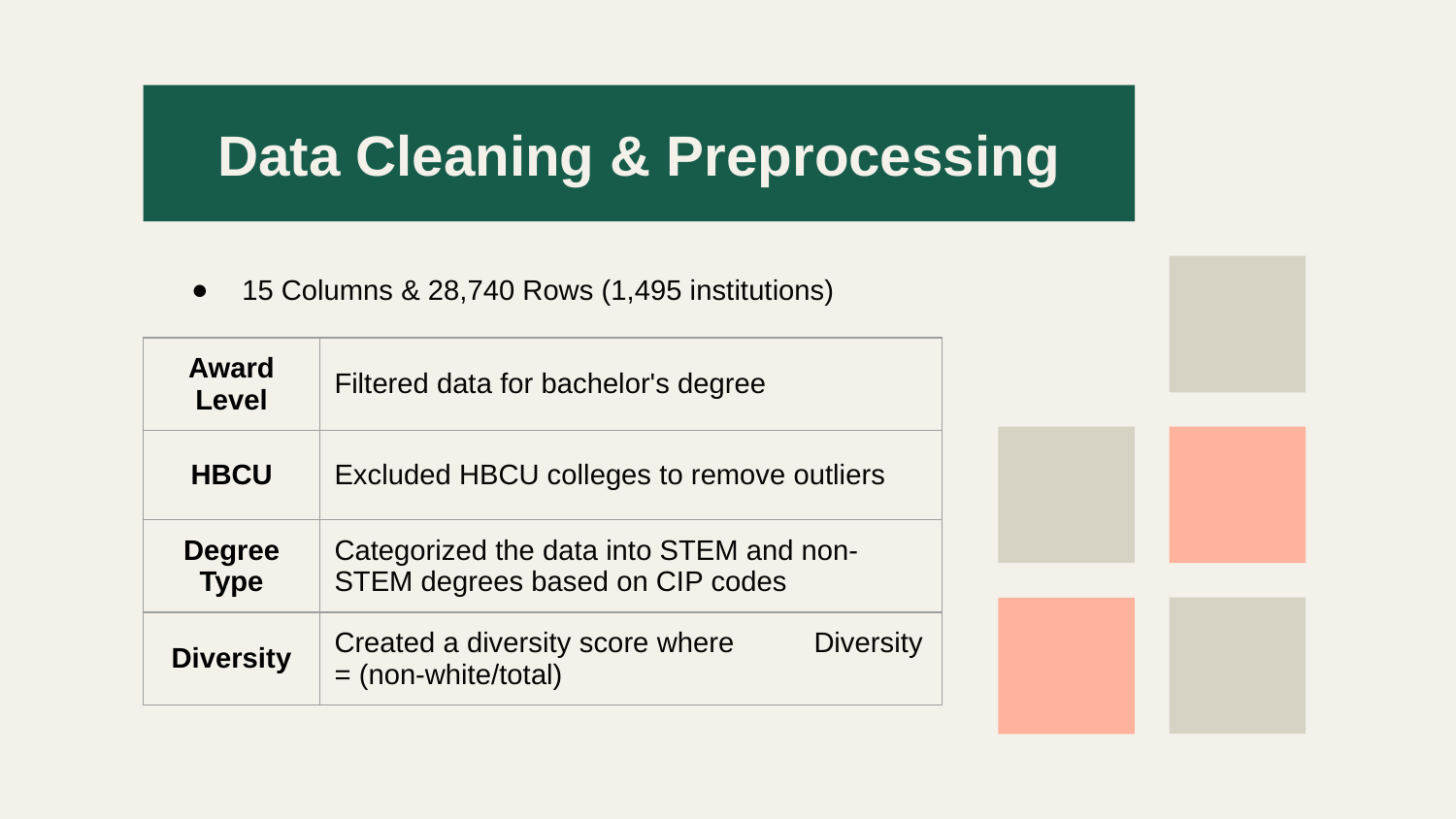

# Data Cleaning & Preprocessing
15 Columns & 28,740 Rows (1,495 institutions)

| Award Level | Filtered data for bachelor's degree |
| --- | --- |
| HBCU | Excluded HBCU colleges to remove outliers |
| Degree Type | Categorized the data into STEM and non-STEM degrees based on CIP codes |
| Diversity | Created a diversity score where Diversity = (non-white/total) |